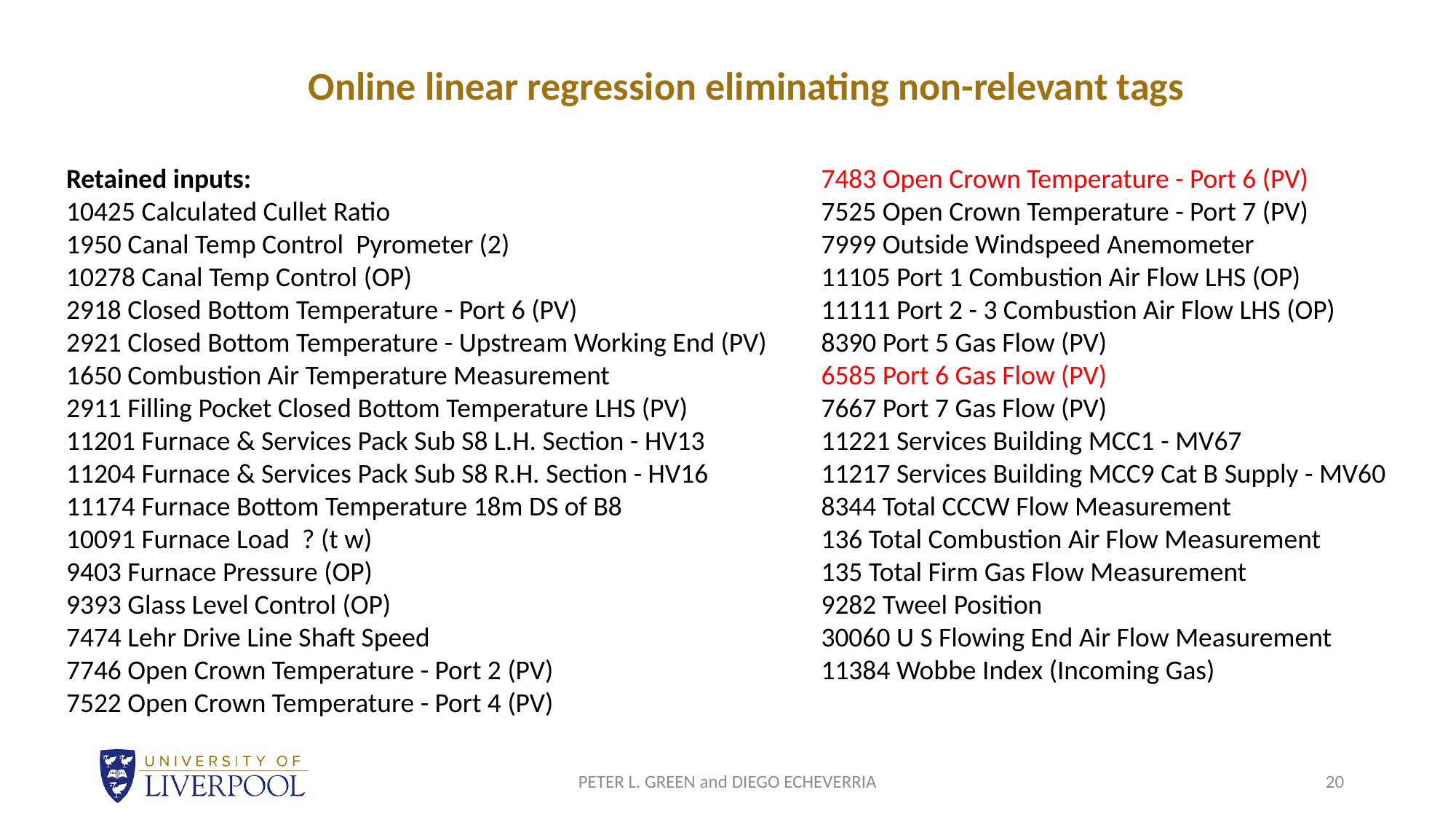

Online linear regression eliminating non-relevant tags
7483 Open Crown Temperature - Port 6 (PV)
7525 Open Crown Temperature - Port 7 (PV)
7999 Outside Windspeed Anemometer
11105 Port 1 Combustion Air Flow LHS (OP)
11111 Port 2 - 3 Combustion Air Flow LHS (OP)
8390 Port 5 Gas Flow (PV)
6585 Port 6 Gas Flow (PV)
7667 Port 7 Gas Flow (PV)
11221 Services Building MCC1 - MV67
11217 Services Building MCC9 Cat B Supply - MV60
8344 Total CCCW Flow Measurement
136 Total Combustion Air Flow Measurement
135 Total Firm Gas Flow Measurement
9282 Tweel Position
30060 U S Flowing End Air Flow Measurement
11384 Wobbe Index (Incoming Gas)
Retained inputs:
10425 Calculated Cullet Ratio
1950 Canal Temp Control  Pyrometer (2)
10278 Canal Temp Control (OP)
2918 Closed Bottom Temperature - Port 6 (PV)
2921 Closed Bottom Temperature - Upstream Working End (PV)
1650 Combustion Air Temperature Measurement
2911 Filling Pocket Closed Bottom Temperature LHS (PV)
11201 Furnace & Services Pack Sub S8 L.H. Section - HV13
11204 Furnace & Services Pack Sub S8 R.H. Section - HV16
11174 Furnace Bottom Temperature 18m DS of B8
10091 Furnace Load  ? (t w)
9403 Furnace Pressure (OP)
9393 Glass Level Control (OP)
7474 Lehr Drive Line Shaft Speed
7746 Open Crown Temperature - Port 2 (PV)
7522 Open Crown Temperature - Port 4 (PV)
PETER L. GREEN and DIEGO ECHEVERRIA
20